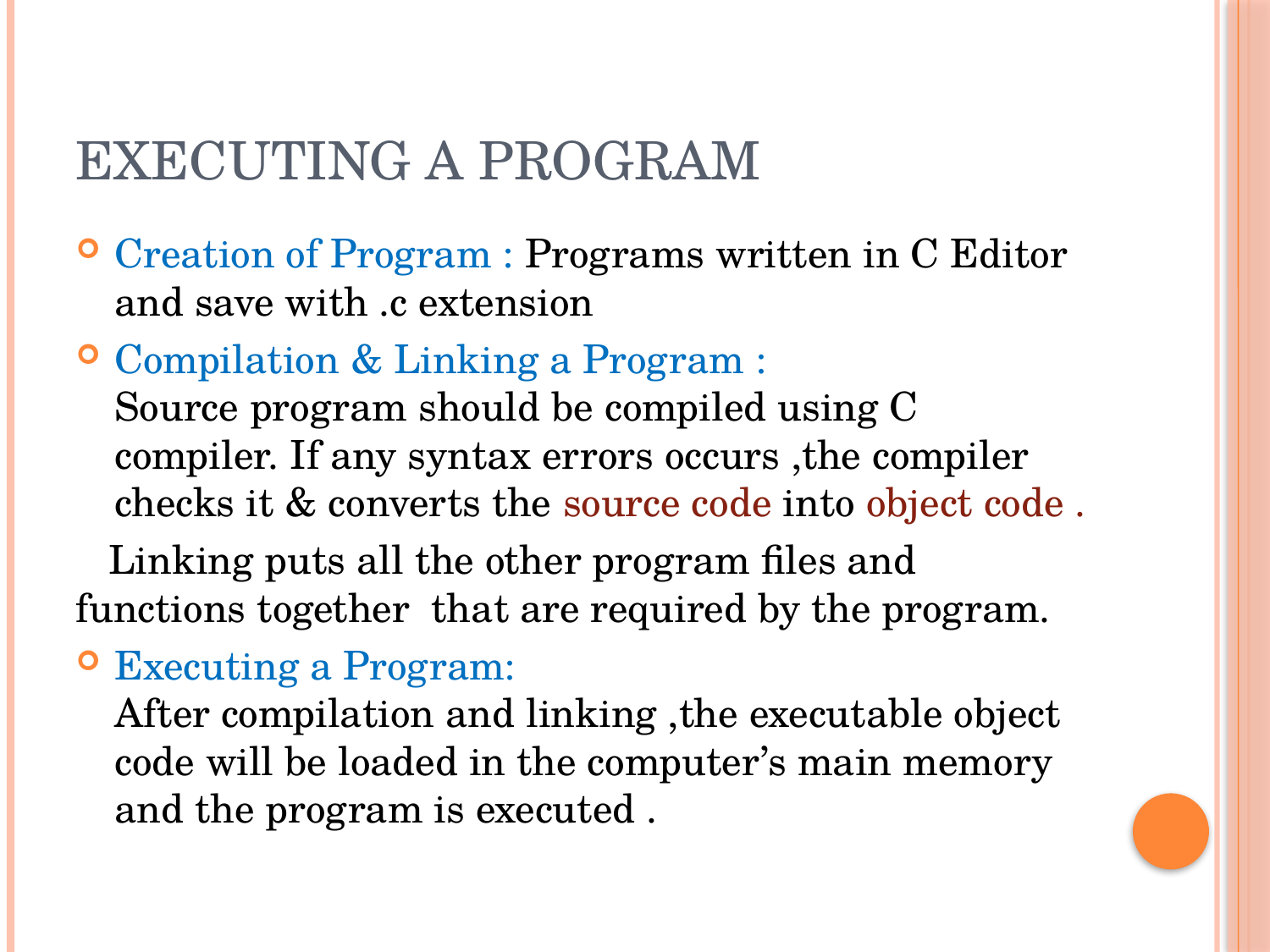

# Executing a Program
Creation of Program : Programs written in C Editor and save with .c extension
Compilation & Linking a Program :                     Source program should be compiled using C compiler. If any syntax errors occurs ,the compiler checks it & converts the source code into object code .
   Linking puts all the other program files and functions together  that are required by the program.
Executing a Program:                                              After compilation and linking ,the executable object code will be loaded in the computer’s main memory and the program is executed .